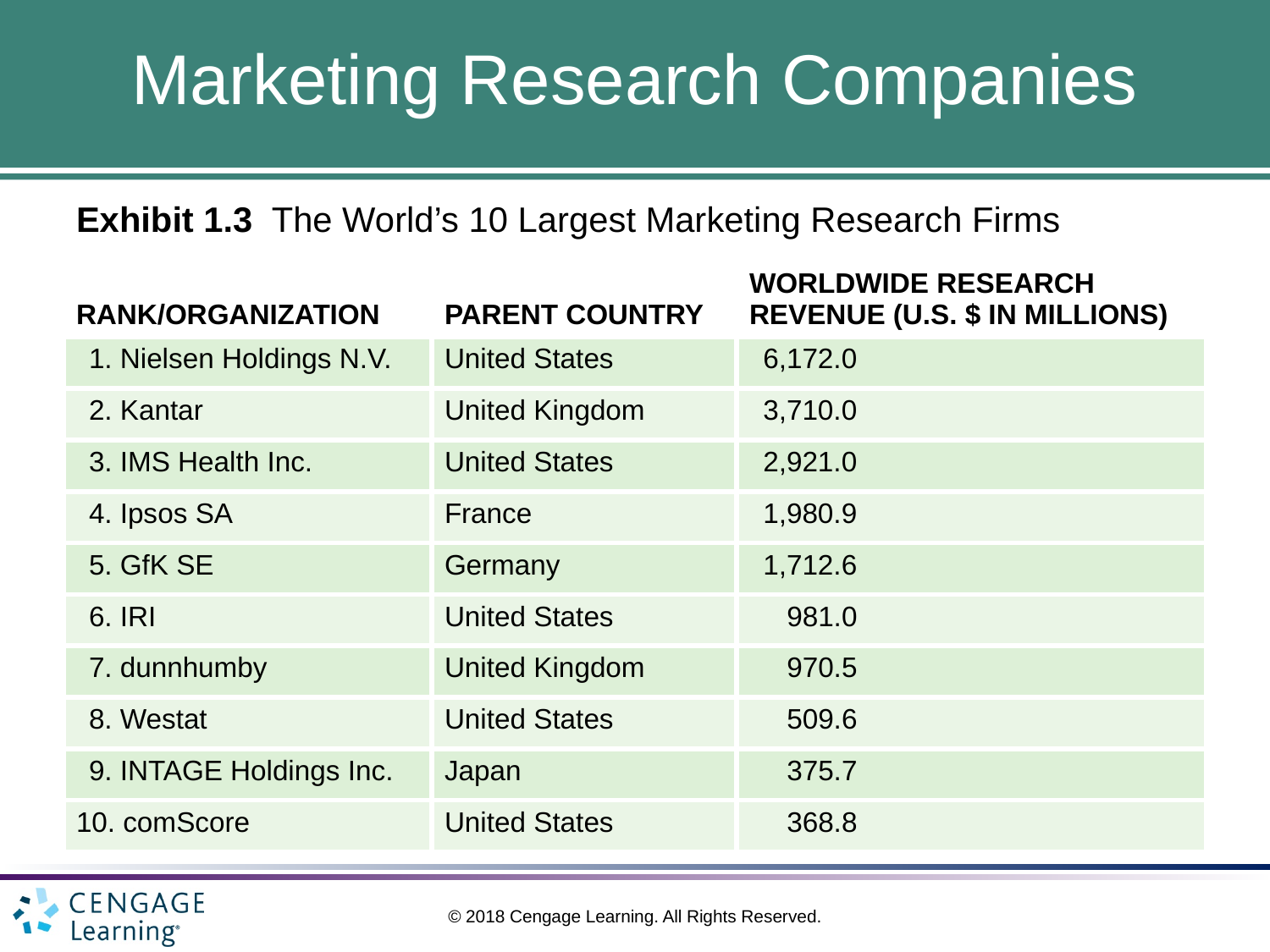

# Marketing Research Companies
Exhibit 1.3  The World’s 10 Largest Marketing Research Firms
| RANK/ORGANIZATION | PARENT COUNTRY | WORLDWIDE RESEARCH REVENUE (U.S. $ IN MILLIONS) |
| --- | --- | --- |
| 1. Nielsen Holdings N.V. | United States | 6,172.0 |
| 2. Kantar | United Kingdom | 3,710.0 |
| 3. IMS Health Inc. | United States | 2,921.0 |
| 4. Ipsos SA | France | 1,980.9 |
| 5. GfK SE | Germany | 1,712.6 |
| 6. IRI | United States | 981.0 |
| 7. dunnhumby | United Kingdom | 970.5 |
| 8. Westat | United States | 509.6 |
| 9. INTAGE Holdings Inc. | Japan | 375.7 |
| 10. comScore | United States | 368.8 |